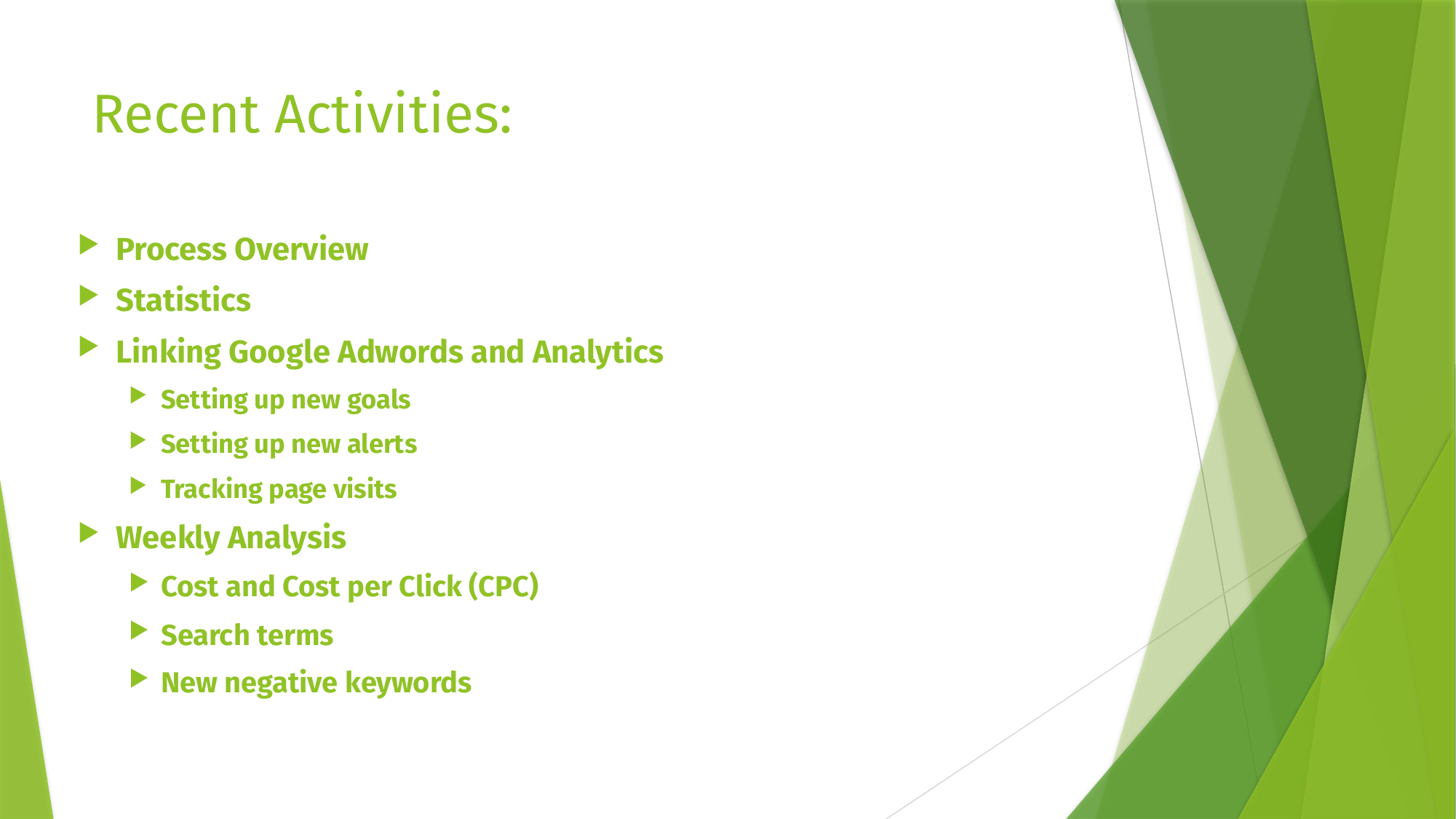

# Recent Activities:

Process Overview
Statistics
Linking Google Adwords and Analytics
Setting up new goals
Setting up new alerts
Tracking page visits
Weekly Analysis
Cost and Cost per Click (CPC)
Search terms
New negative keywords